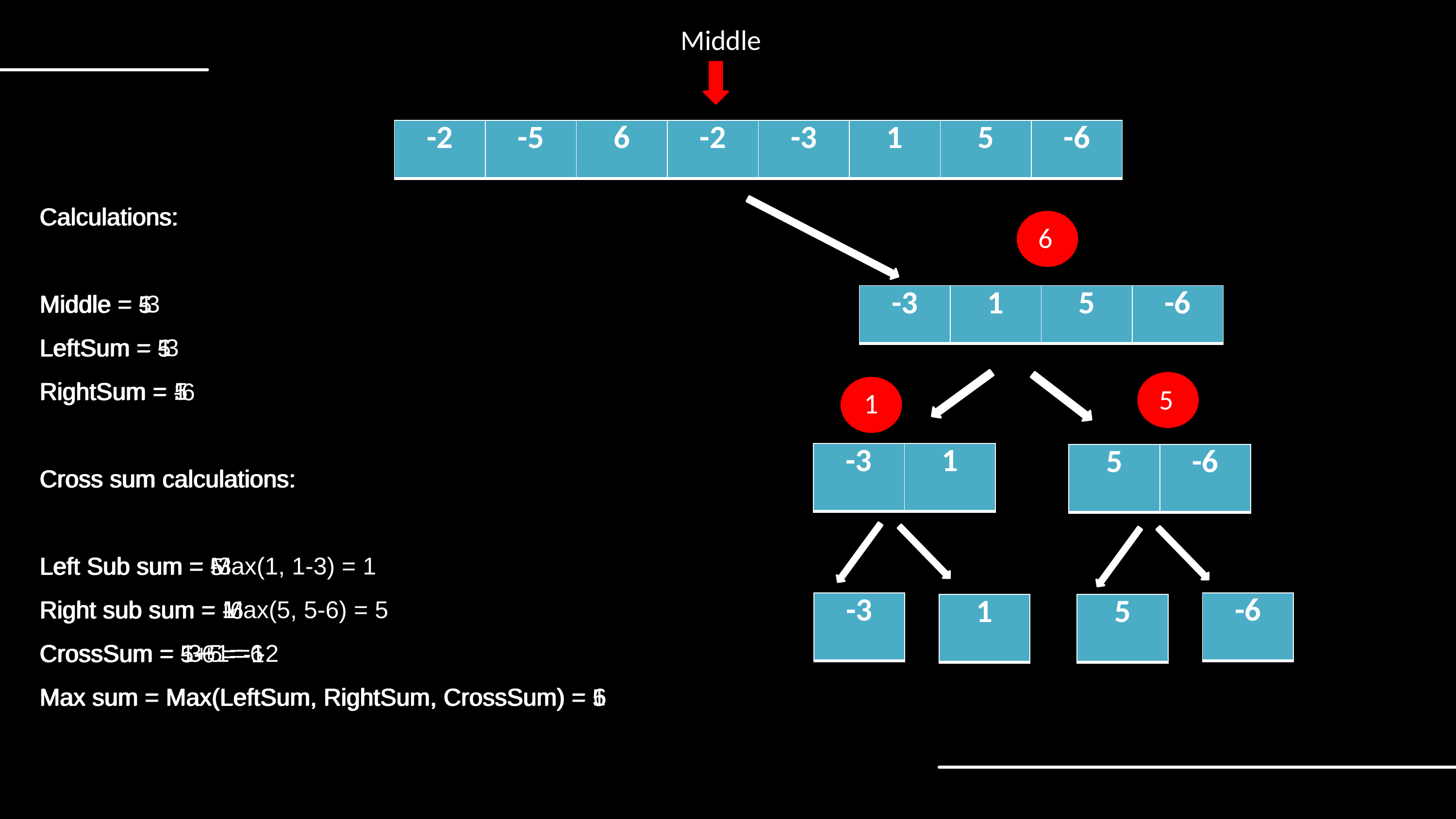

Middle

| -2 | -5 | 6 | -2 | -3 | 1 | 5 | -6 |
| --- | --- | --- | --- | --- | --- | --- | --- |

Calculations:

Middle = 1
LeftSum = 1
RightSum = 5

Cross sum calculations:

Left Sub sum = Max(1, 1-3) = 1
Right sub sum = Max(5, 5-6) = 5
CrossSum = 1+5 = 6
Max sum = Max(LeftSum, RightSum, CrossSum) = 6
Calculations:

Middle = -3
LeftSum = -3
RightSum = 1

Cross sum calculations:

Left Sub sum = -3
Right sub sum = 1
CrossSum = -3+1 = -2
Max sum = Max(LeftSum, RightSum, CrossSum) = 1

Calculations:

Middle = 5
LeftSum = 5
RightSum = -6

Cross sum calculations:

Left Sub sum = 5
Right sub sum = -6
CrossSum = 5-6 = -1
Max sum = Max(LeftSum, RightSum, CrossSum) = 5

6
| -3 | 1 | 5 | -6 |
| --- | --- | --- | --- |

5

1
| -3 | 1 |
| --- | --- |
| 5 | -6 |
| --- | --- |

| -6 |
| --- |
| -3 |
| --- |
| 5 |
| --- |
| 1 |
| --- |